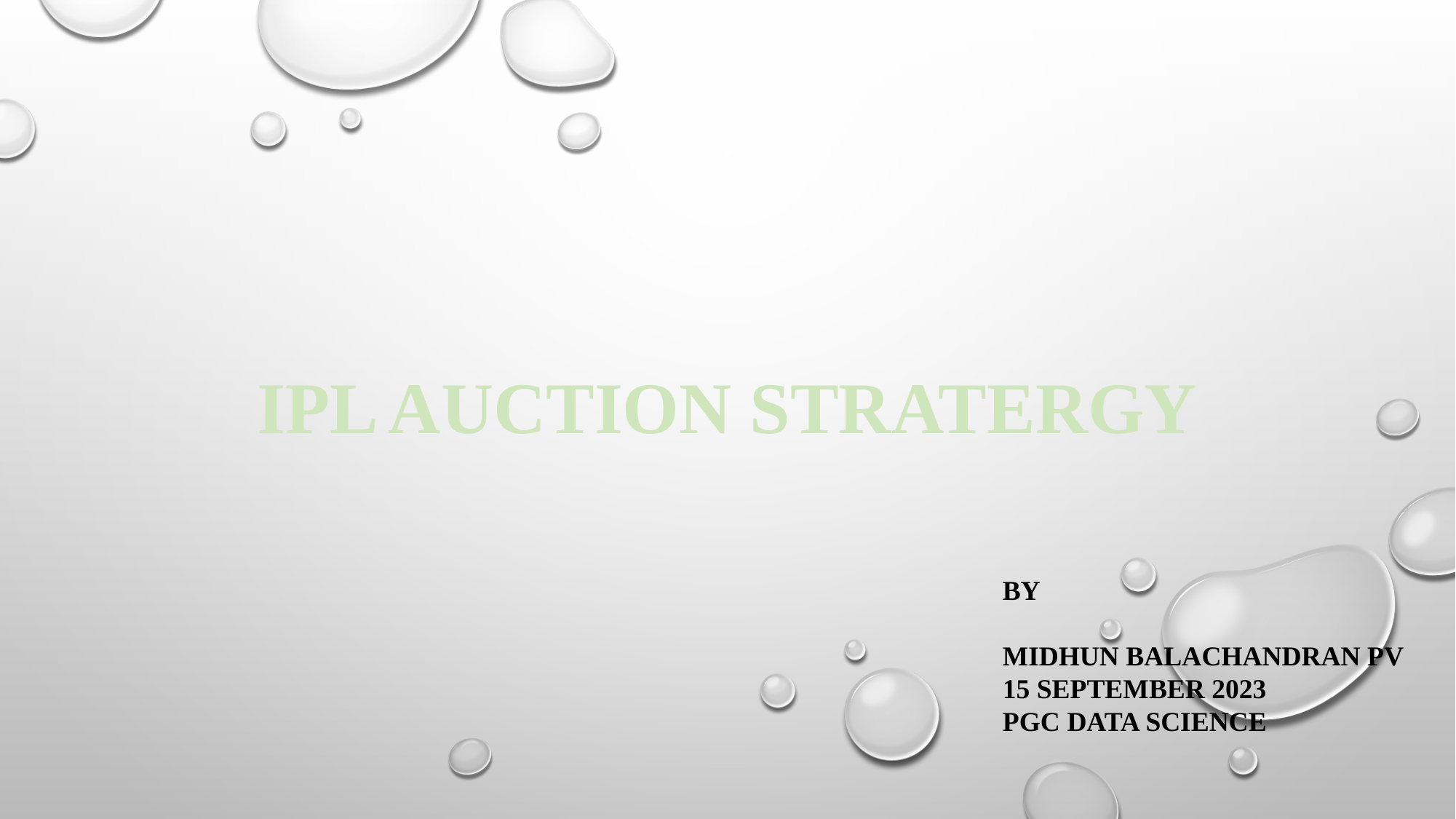

# IPL AUCTION STRATERGY
BY

MIDHUN BALACHANDRAN PV
15 SEPTEMBER 2023
PGC DATA SCIENCE